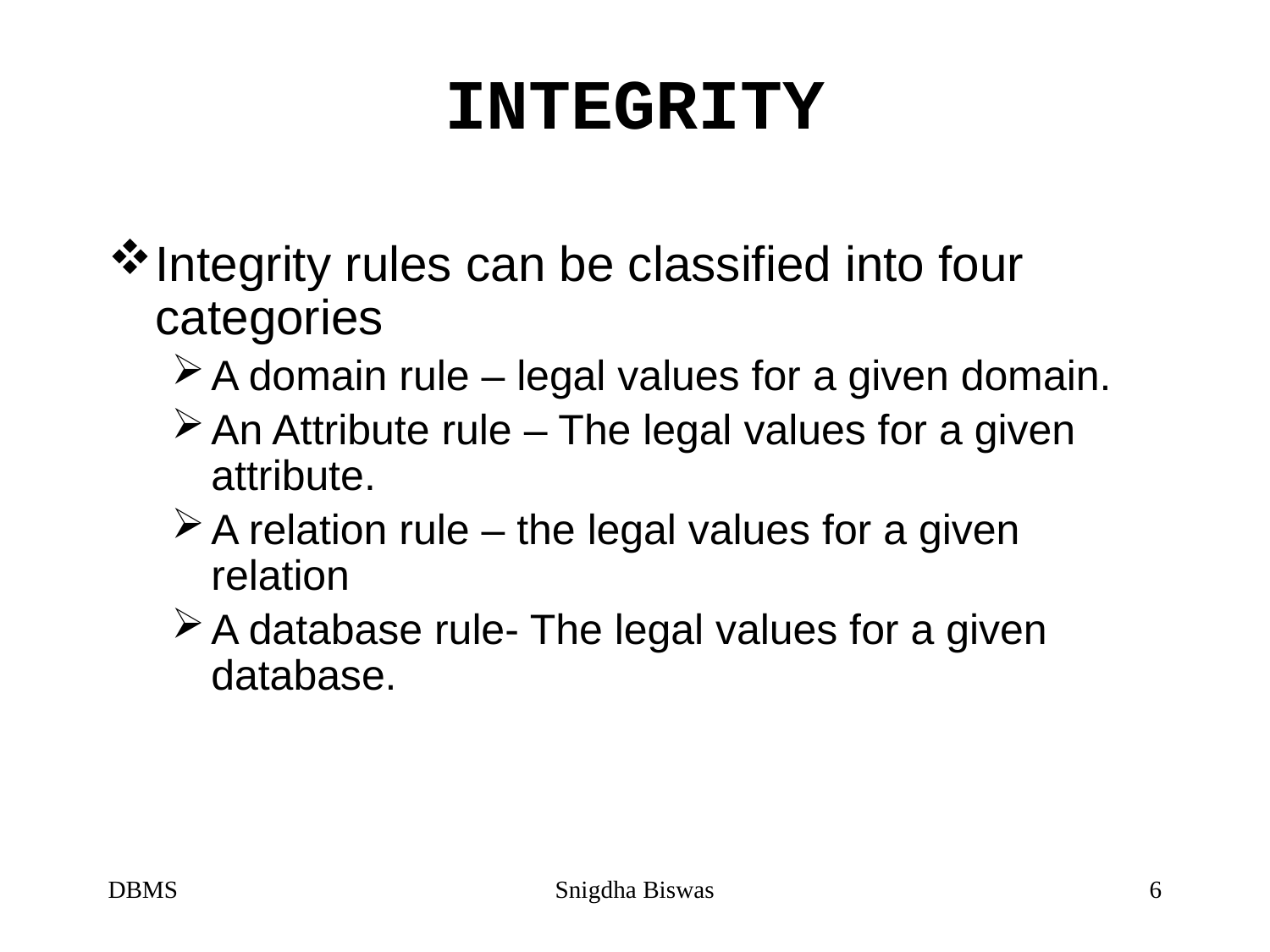

# INTEGRITY
Integrity rules can be classified into four categories
A domain rule – legal values for a given domain.
An Attribute rule – The legal values for a given attribute.
A relation rule – the legal values for a given relation
A database rule- The legal values for a given database.

DBMS
Snigdha Biswas
6